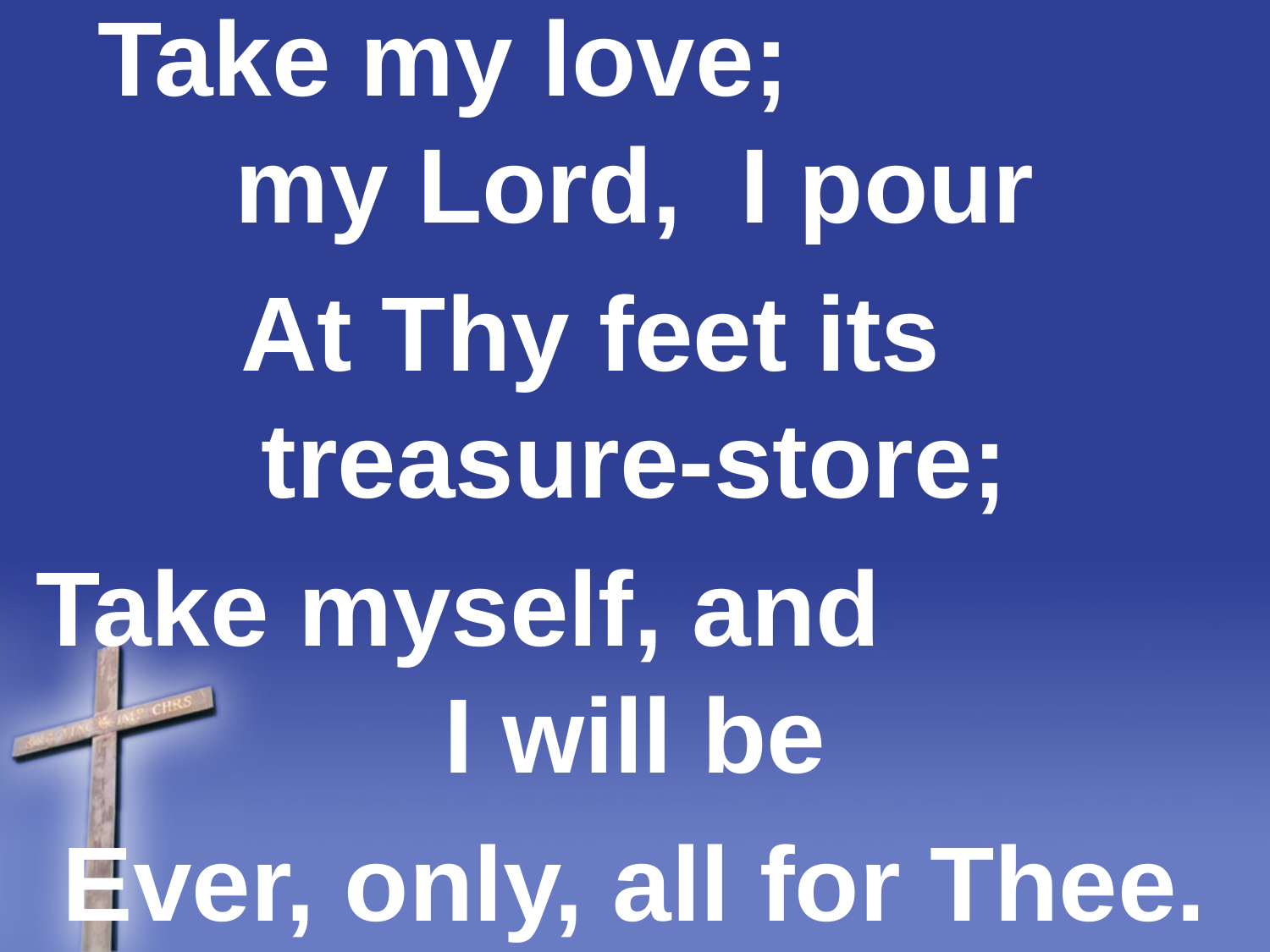

Take my love;              my Lord,  I pour
At Thy feet its    treasure-store;
Take myself, and             I will be
Ever, only, all for Thee.